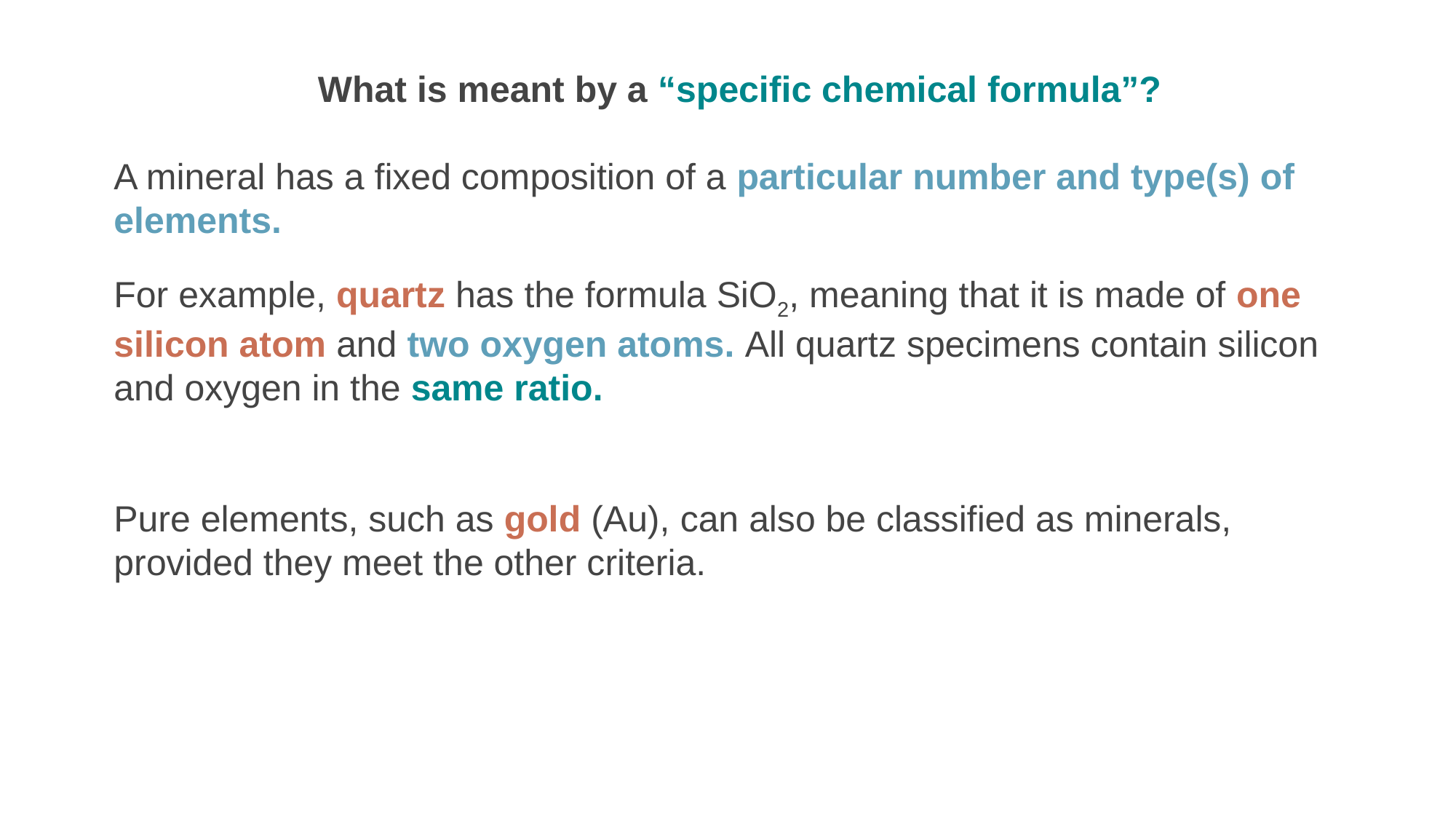

What is meant by a “specific chemical formula”?

A mineral has a fixed composition of a particular number and type(s) of elements.
For example, quartz has the formula SiO2​, meaning that it is made of one silicon atom and two oxygen atoms. All quartz specimens contain silicon and oxygen in the same ratio.
Pure elements, such as gold (Au), can also be classified as minerals, provided they meet the other criteria.